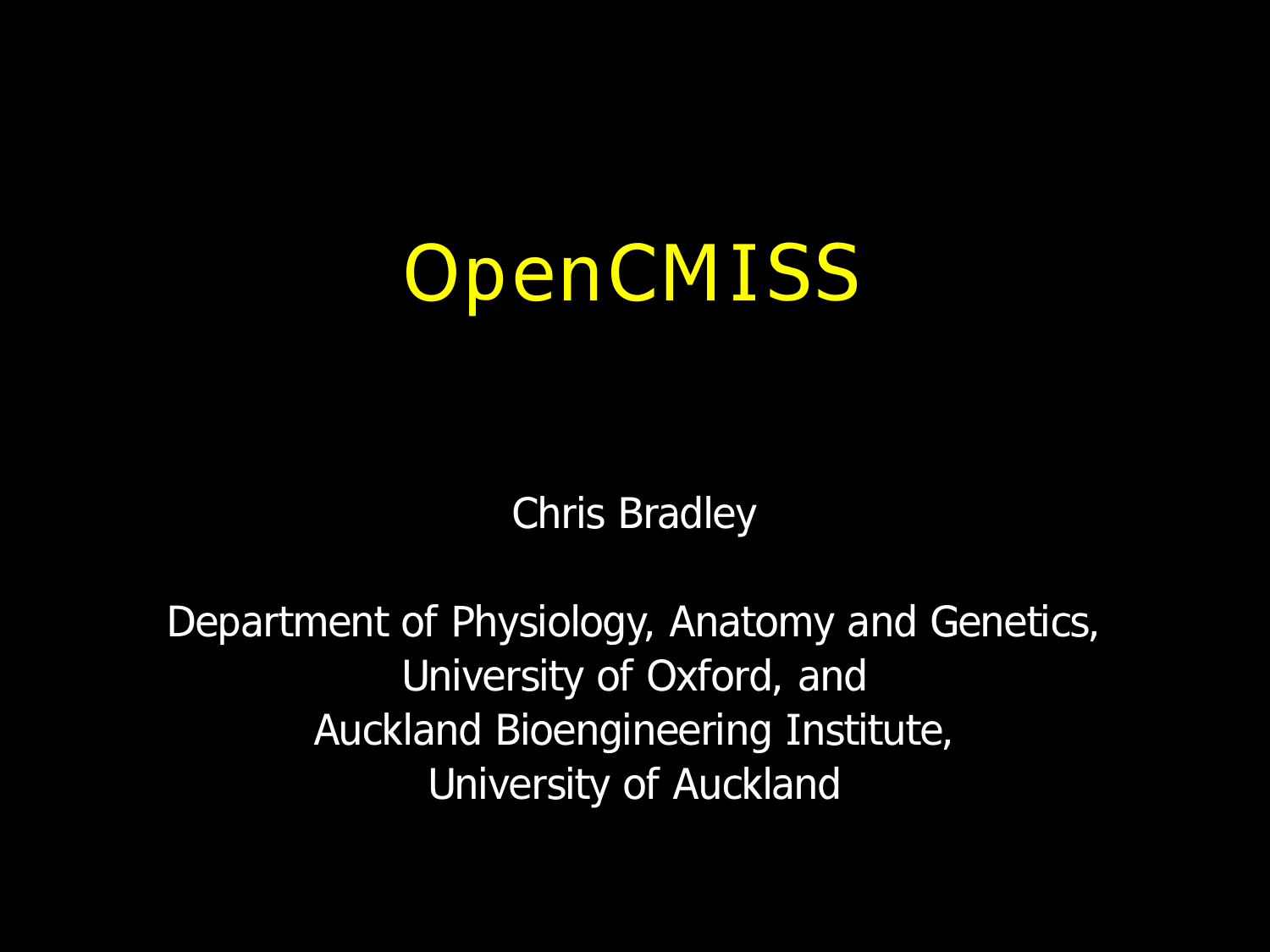

# OpenCMISS
Chris Bradley

Department of Physiology, Anatomy and Genetics,
University of Oxford, and
Auckland Bioengineering Institute,
University of Auckland